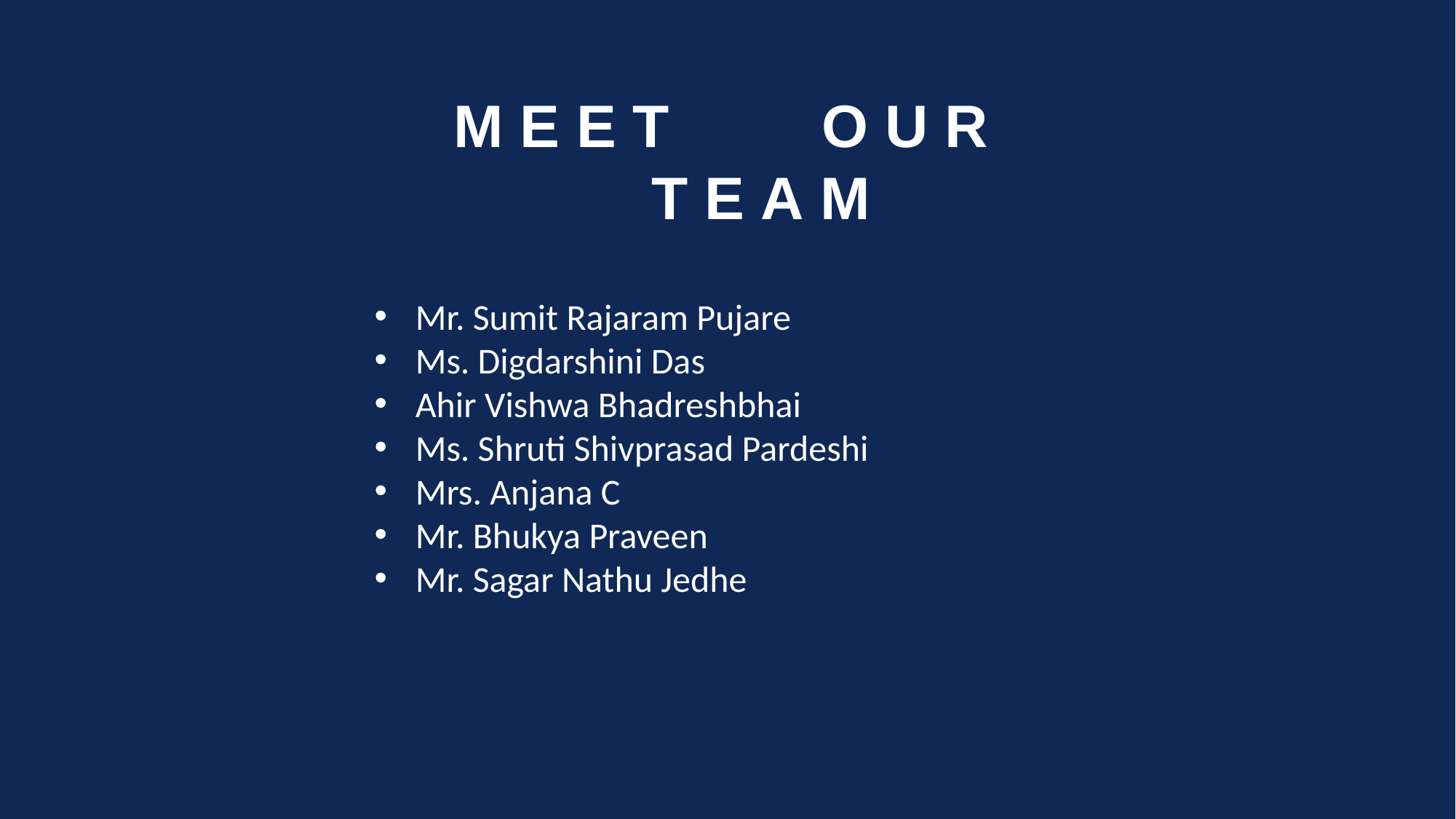

# M E E T	O U R	T E A M
Mr. Sumit Rajaram Pujare
Ms. Digdarshini Das
Ahir Vishwa Bhadreshbhai
Ms. Shruti Shivprasad Pardeshi
Mrs. Anjana C
Mr. Bhukya Praveen
Mr. Sagar Nathu Jedhe